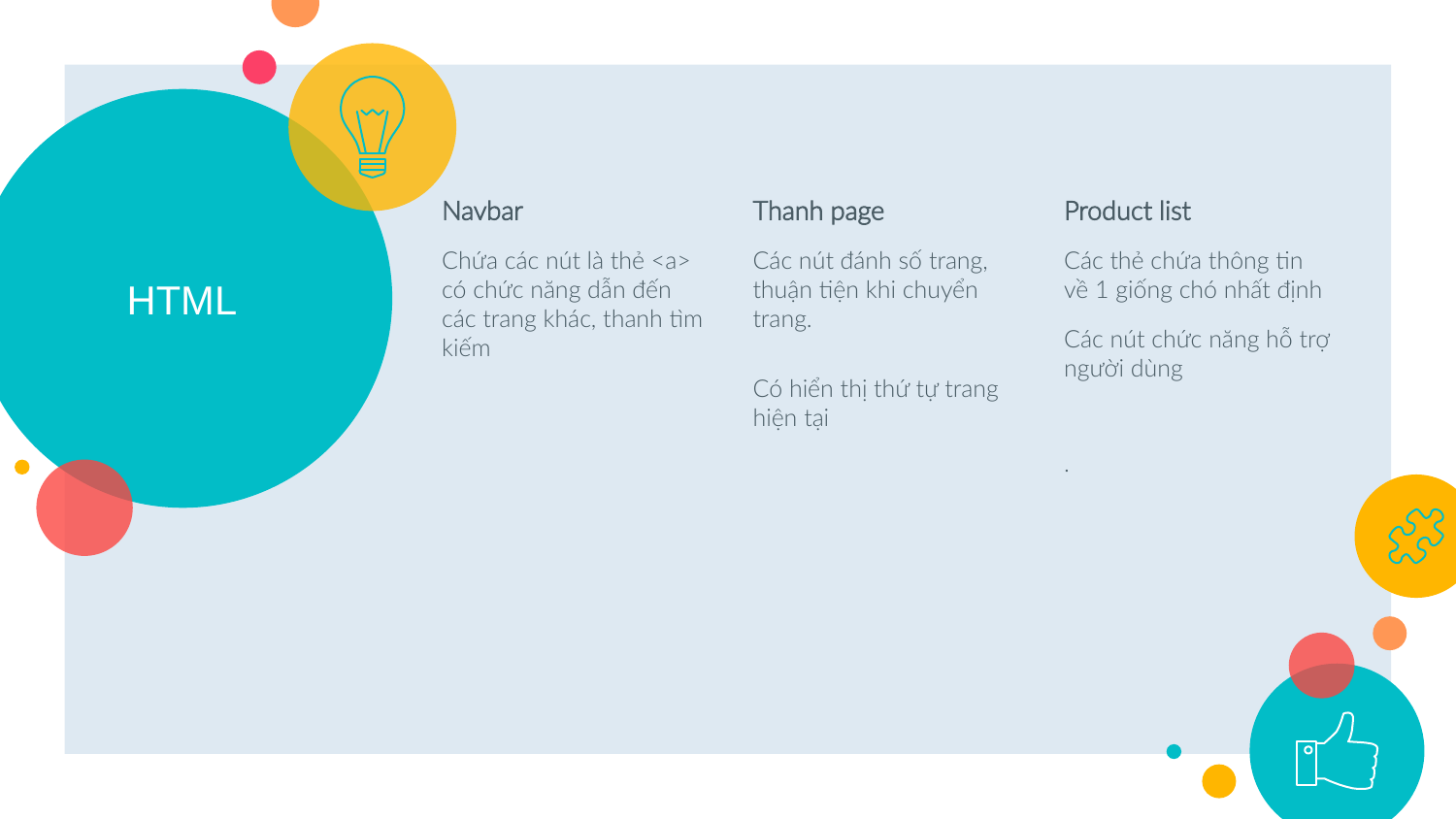

# HTML
Navbar
Chứa các nút là thẻ <a> có chức năng dẫn đến các trang khác, thanh tìm kiếm
Thanh page
Các nút đánh số trang, thuận tiện khi chuyển trang.
Có hiển thị thứ tự trang hiện tại
Product list
Các thẻ chứa thông tin về 1 giống chó nhất định
Các nút chức năng hỗ trợ người dùng
.